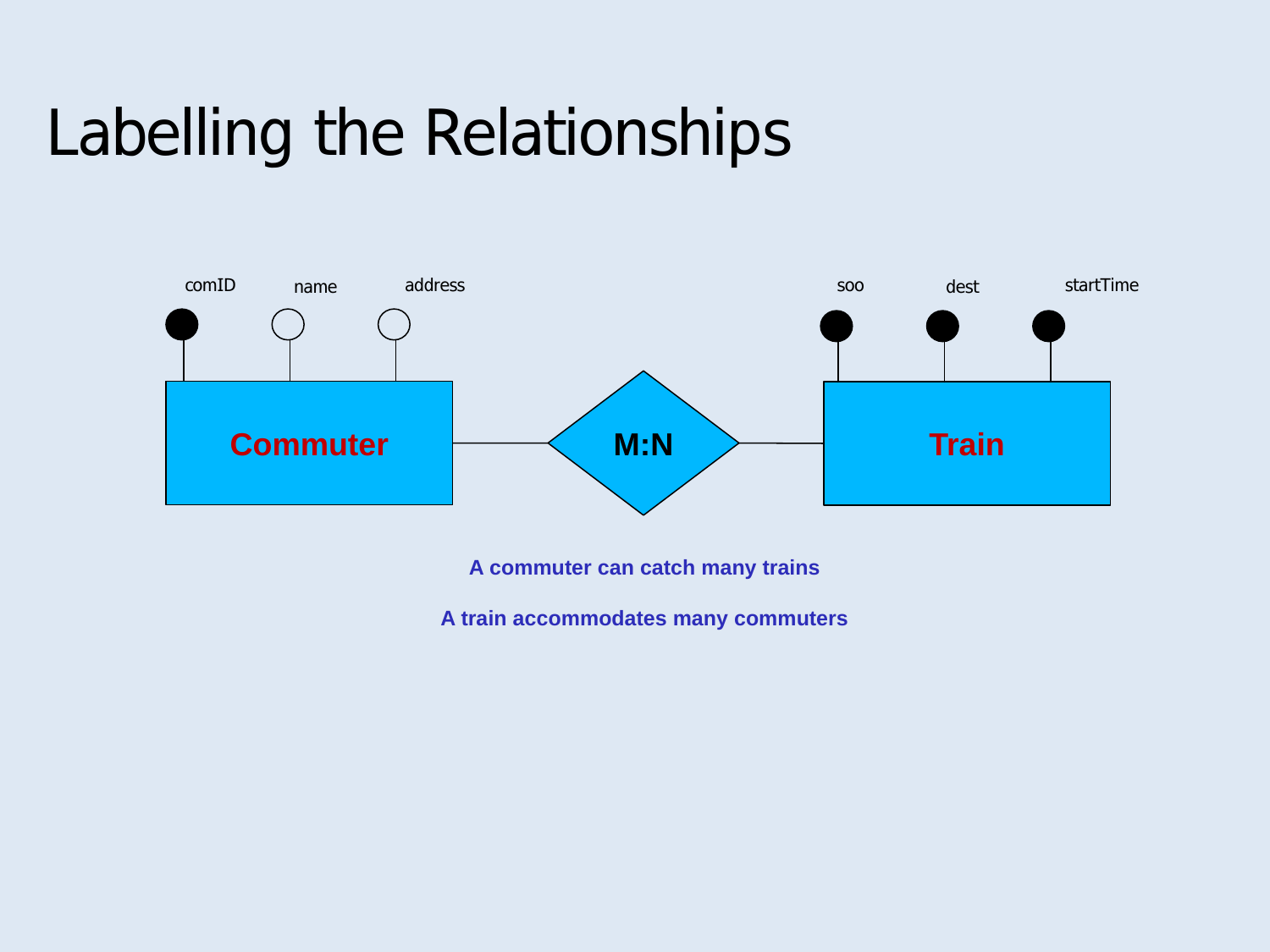

Labelling the Relationships
address
soo
startTime
comID
name
dest

M:N
Commuter
Train
A commuter can catch many trains

A train accommodates many commuters